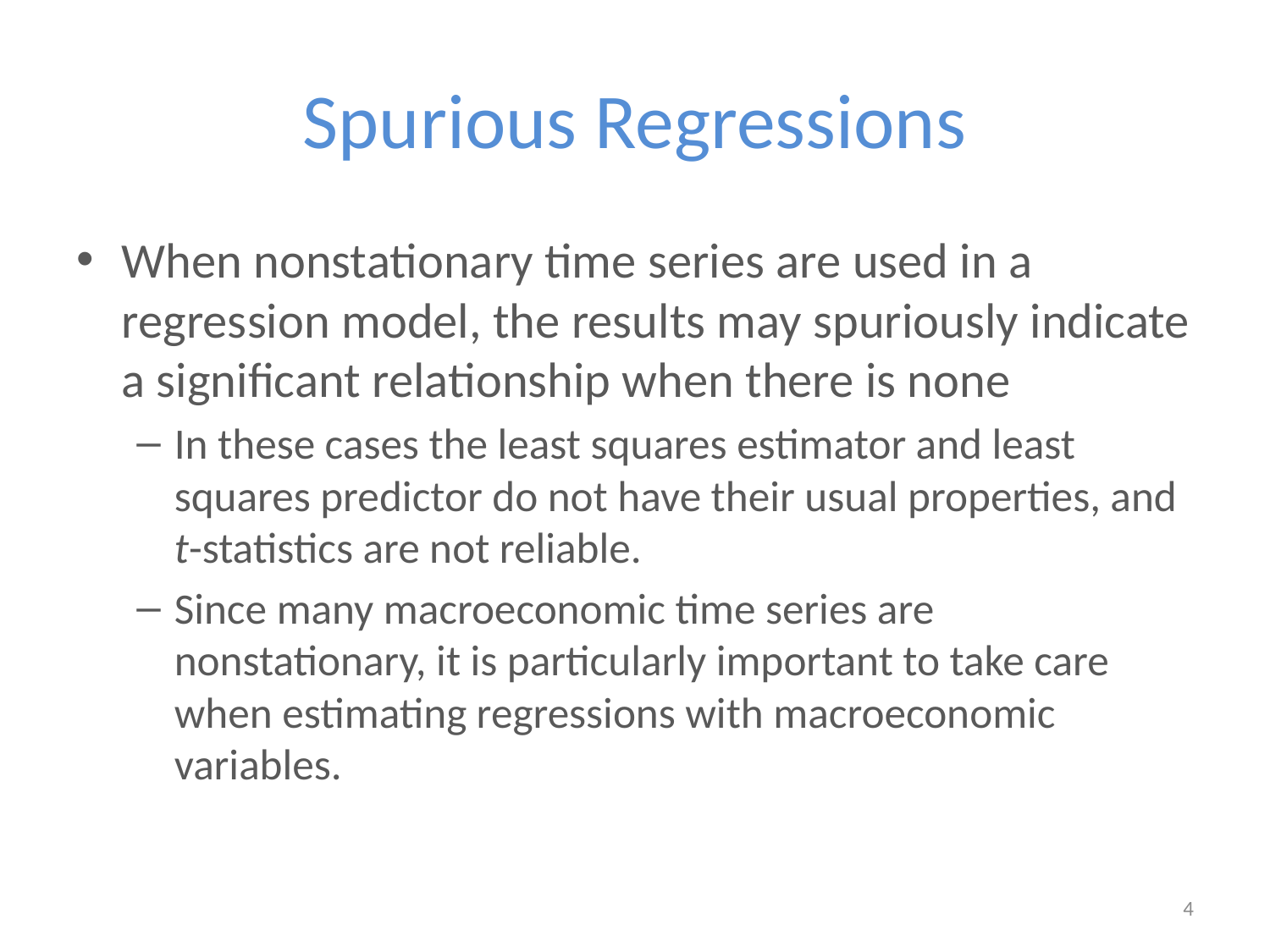

# Spurious Regressions
When nonstationary time series are used in a regression model, the results may spuriously indicate a significant relationship when there is none
In these cases the least squares estimator and least squares predictor do not have their usual properties, and t-statistics are not reliable.
Since many macroeconomic time series are nonstationary, it is particularly important to take care when estimating regressions with macroeconomic variables.

4